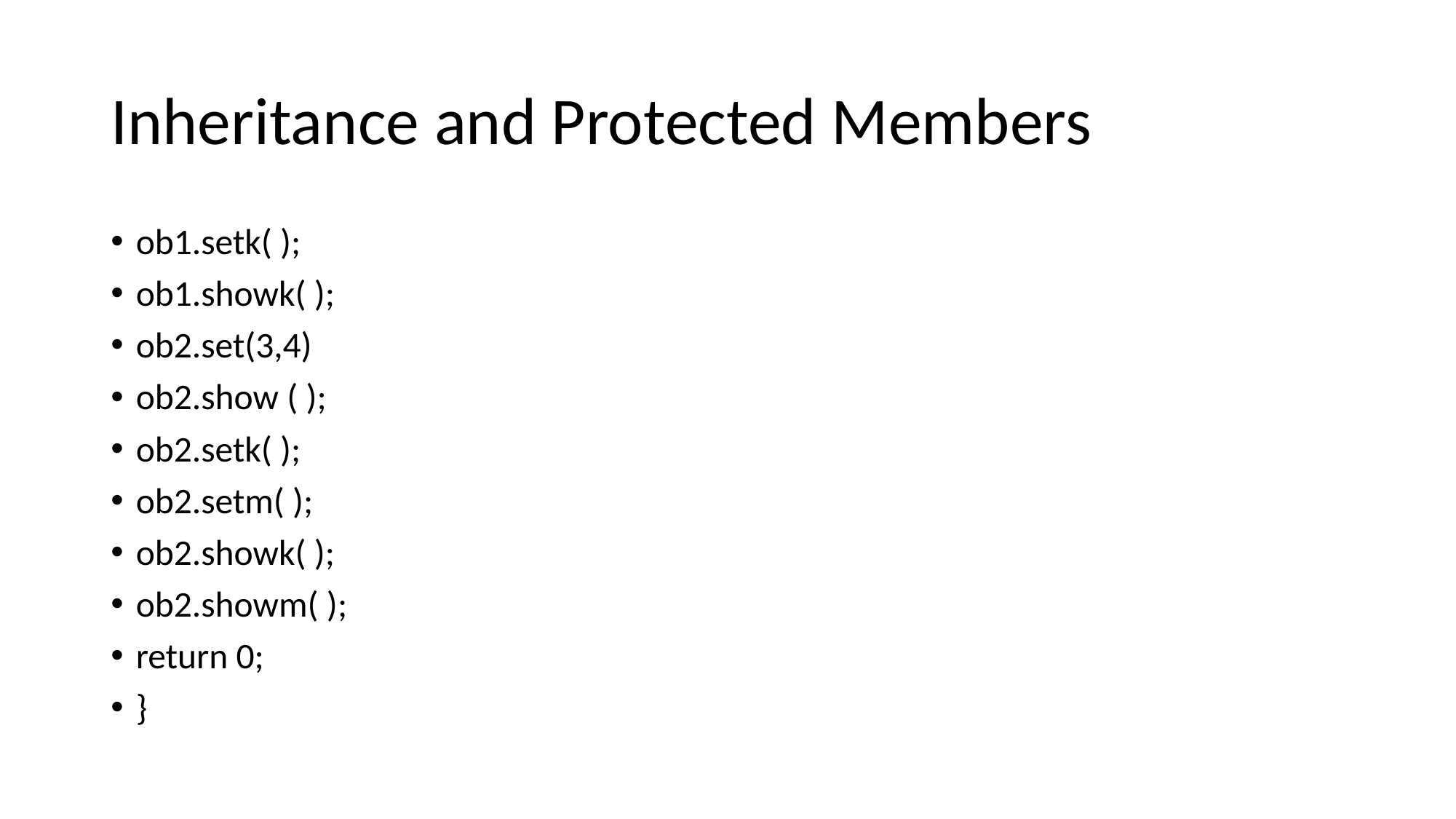

# Inheritance and Protected Members
ob1.setk( );
ob1.showk( );
ob2.set(3,4)
ob2.show ( );
ob2.setk( );
ob2.setm( );
ob2.showk( );
ob2.showm( );
return 0;
}